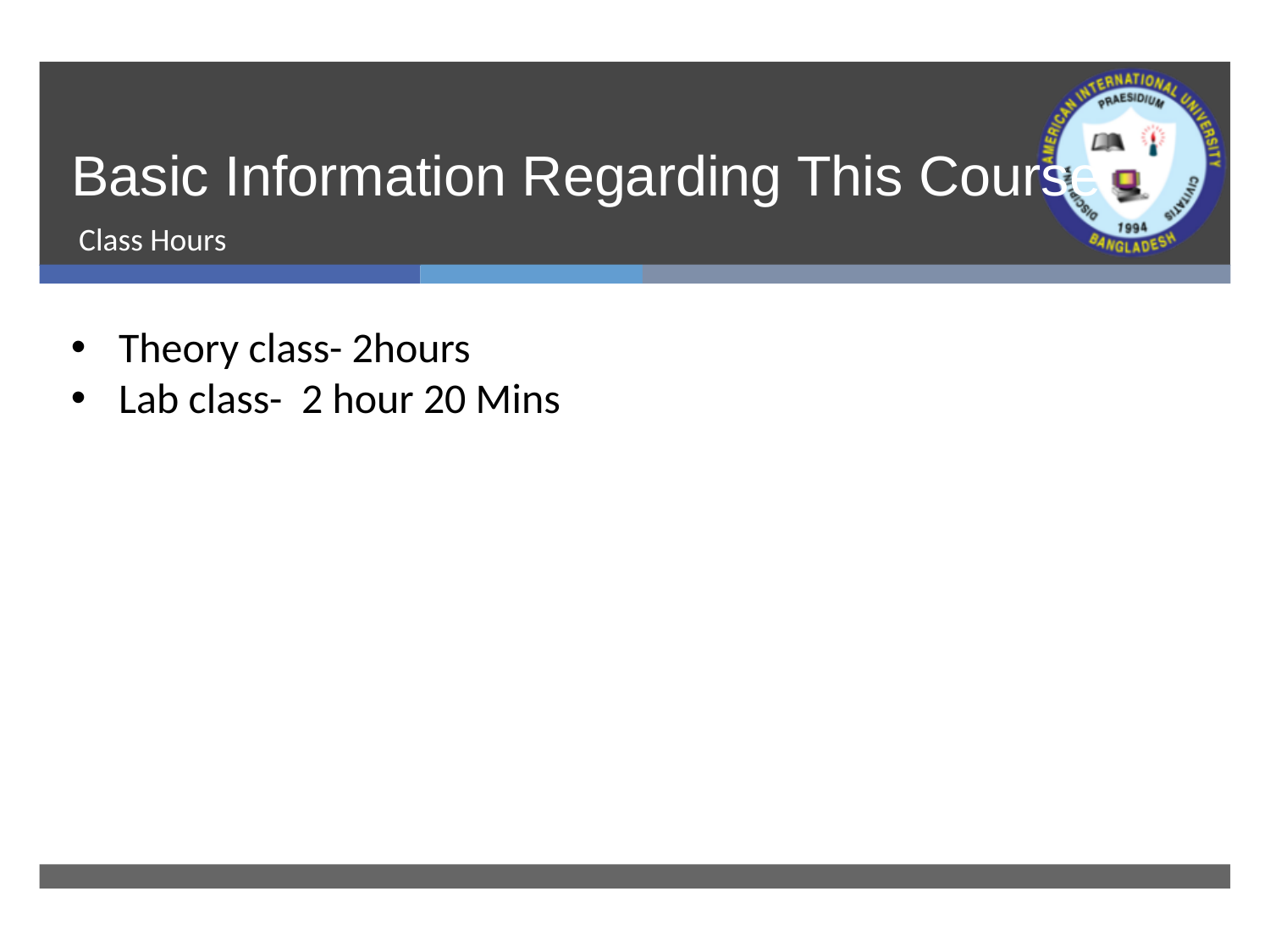

# Basic Information Regarding This Course
Class Hours
Theory class- 2hours
Lab class-  2 hour 20 Mins